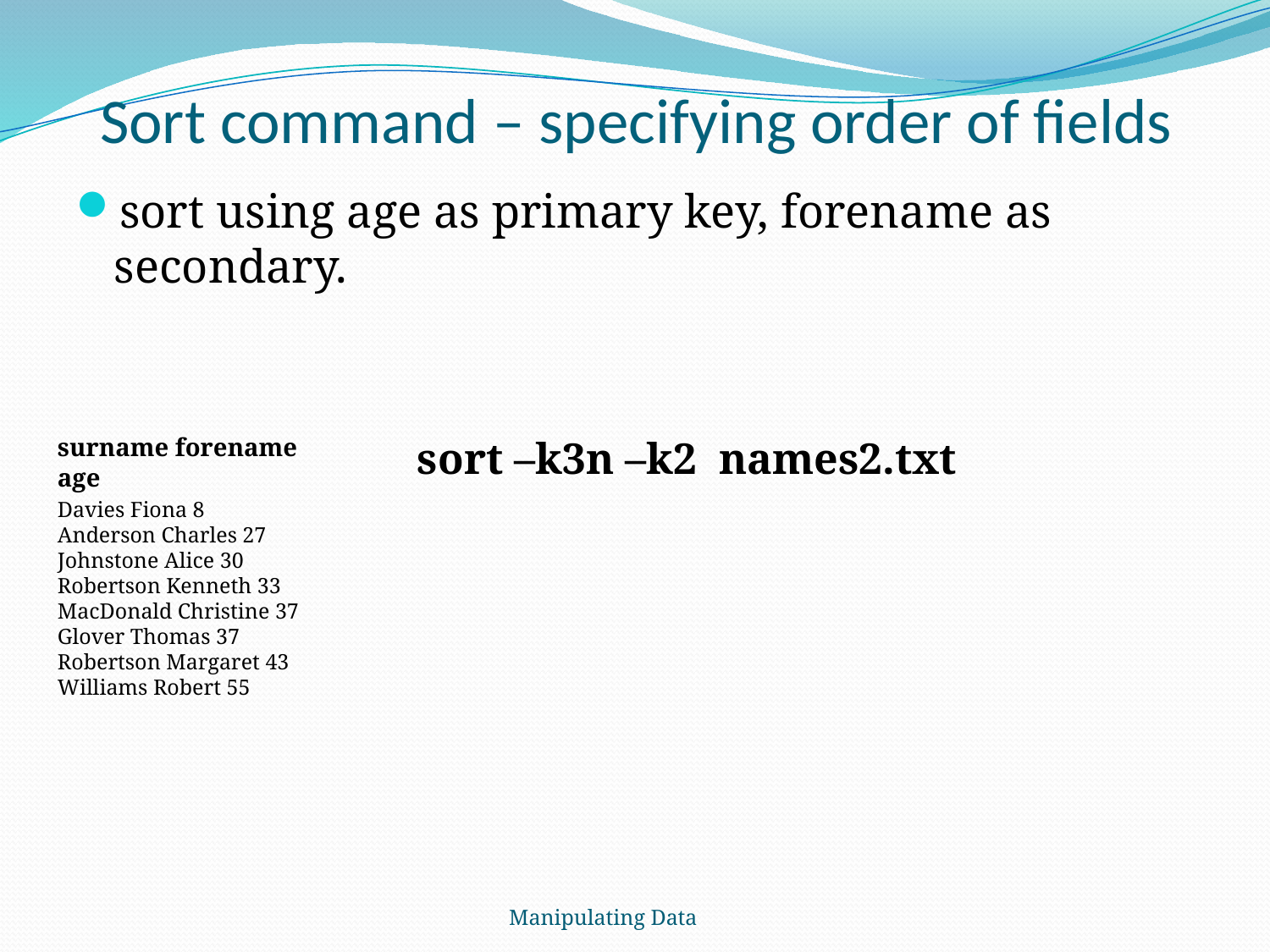

# Sort command – specifying order of fields
sort using age as primary key, forename as secondary.

surname forename age
sort –k3n –k2  names2.txt
Davies Fiona 8
Anderson Charles 27
Johnstone Alice 30
Robertson Kenneth 33
MacDonald Christine 37
Glover Thomas 37
Robertson Margaret 43
Williams Robert 55
Manipulating Data